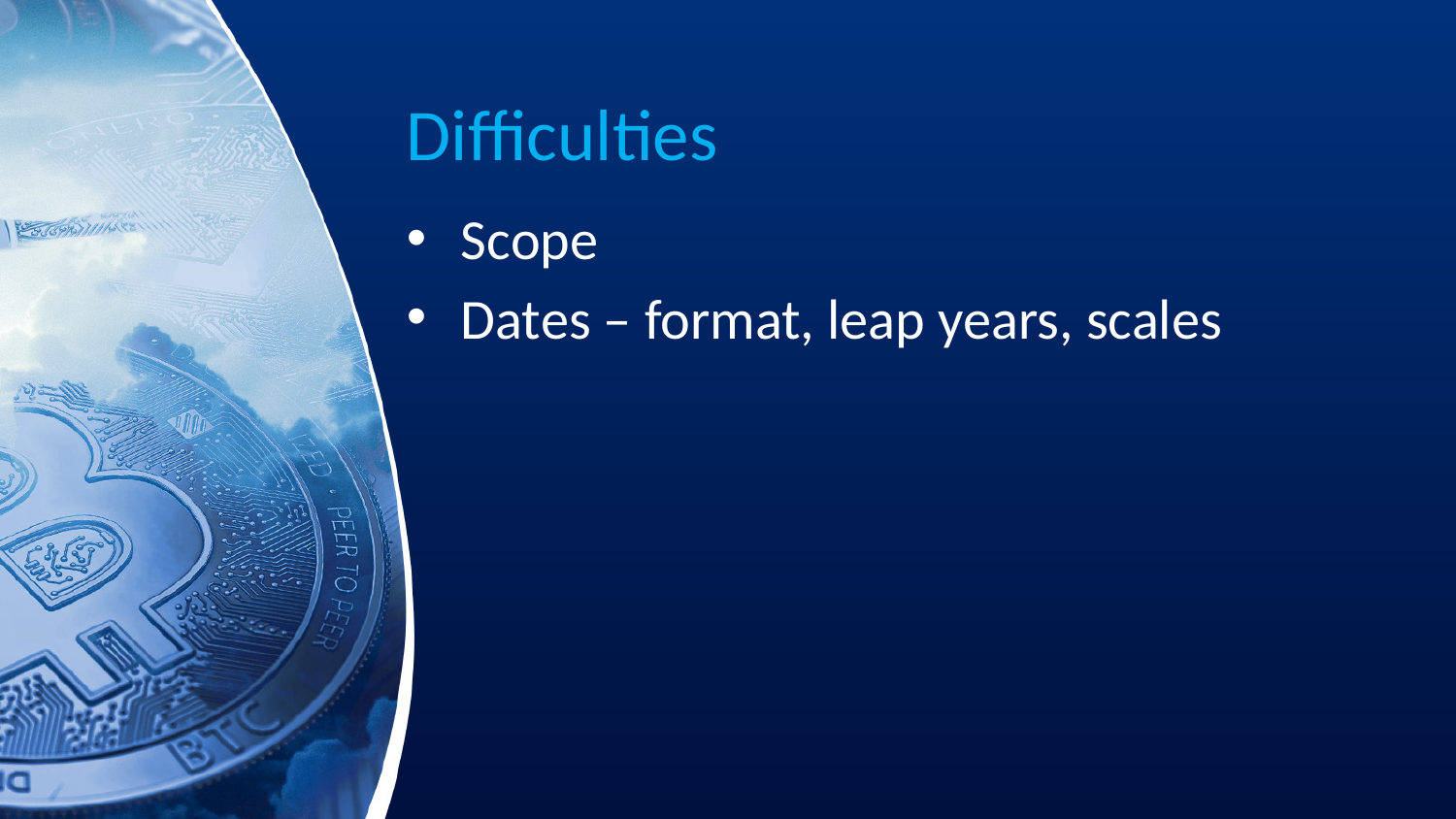

# Difficulties
Scope
Dates – format, leap years, scales